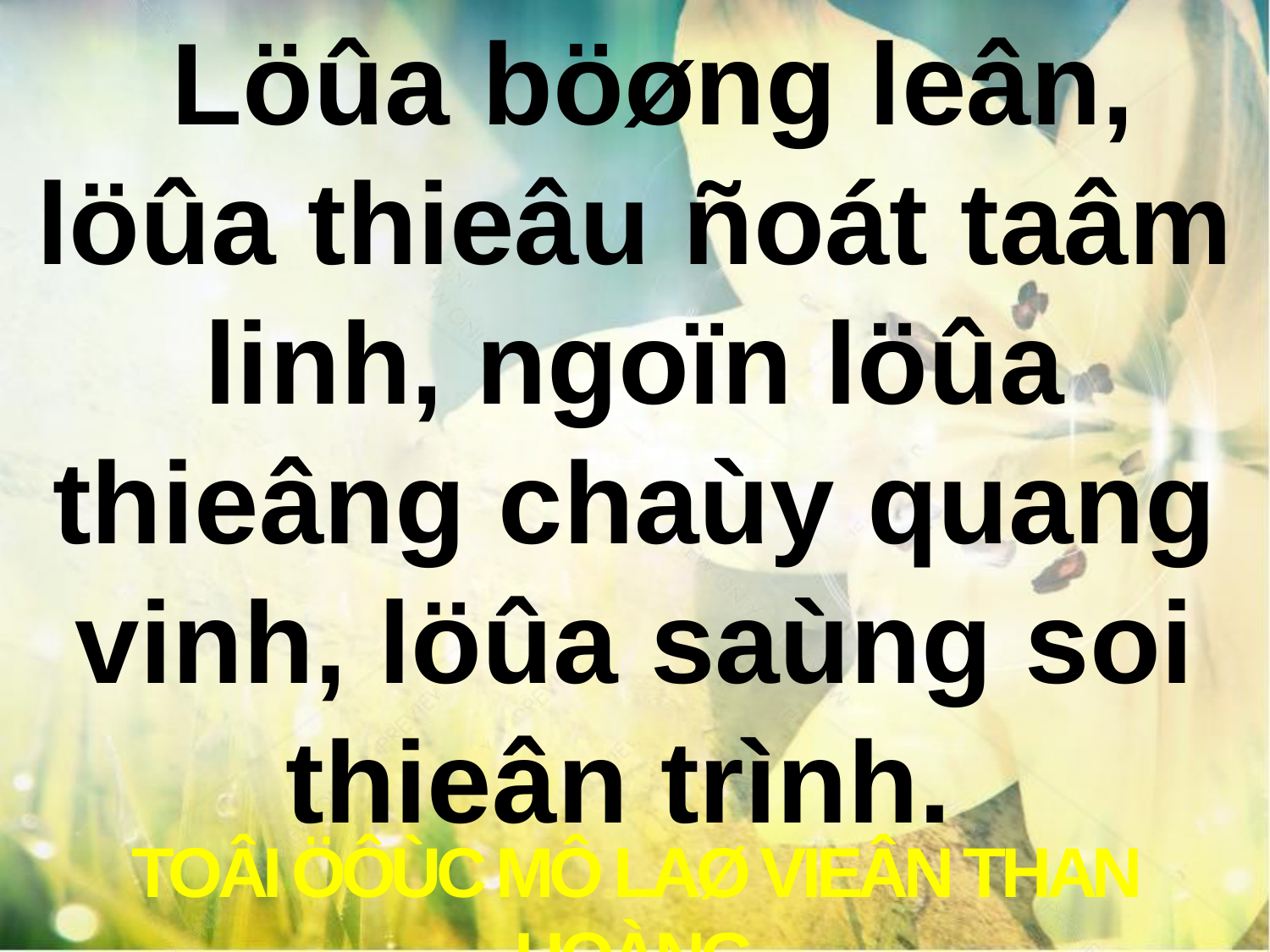

Löûa böøng leân, löûa thieâu ñoát taâm linh, ngoïn löûa thieâng chaùy quang vinh, löûa saùng soi thieân trình.
TOÂI ÖÔÙC MÔ LAØ VIEÂN THAN HOÀNG